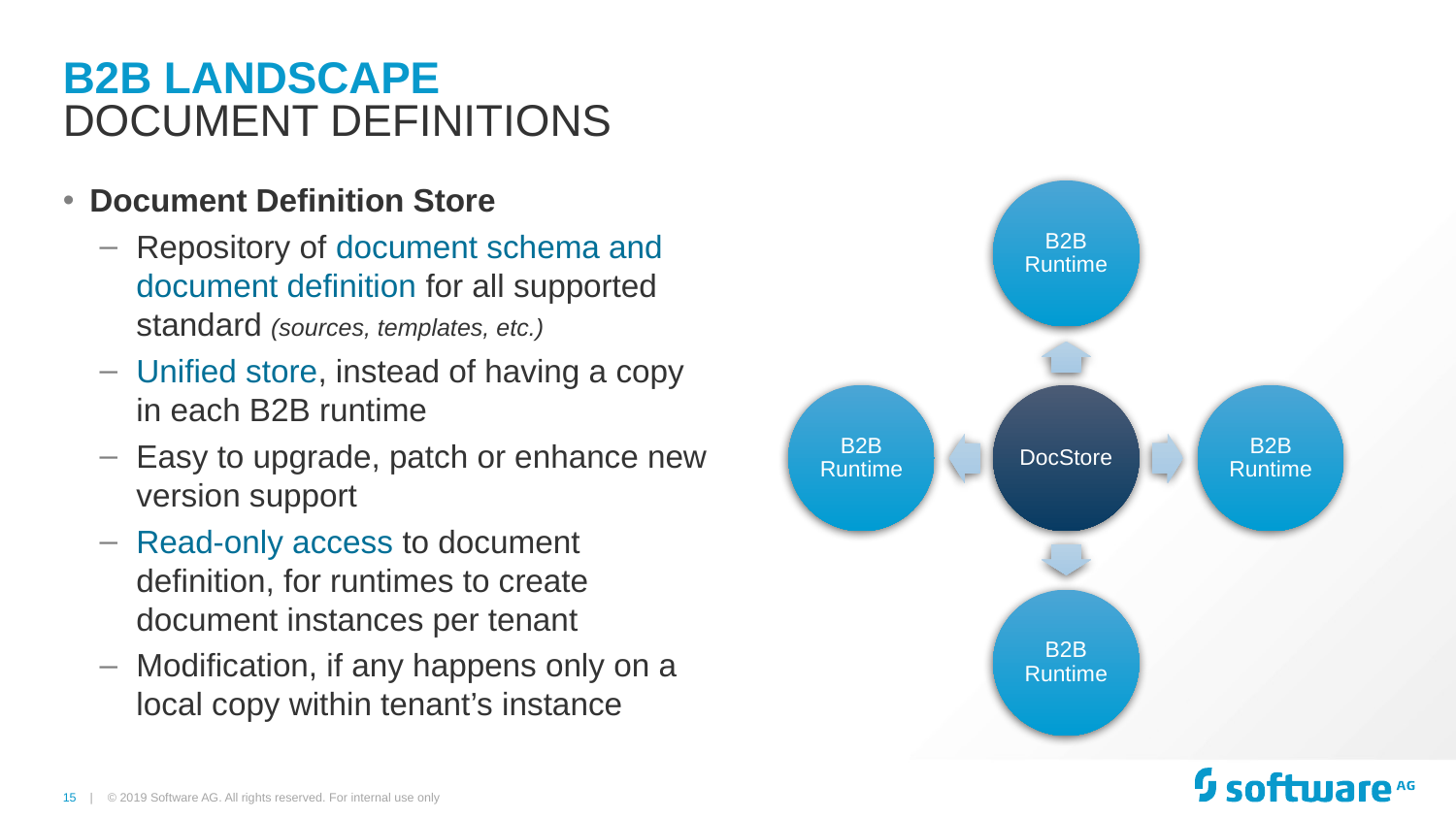

# B2B Landscape
Document Definitions
Document Definition Store
Repository of document schema and document definition for all supported standard (sources, templates, etc.)
Unified store, instead of having a copy in each B2B runtime
Easy to upgrade, patch or enhance new version support
Read-only access to document definition, for runtimes to create document instances per tenant
Modification, if any happens only on a local copy within tenant’s instance
DocStore

B2B Runtime

B2B Runtime

B2B Runtime

B2B Runtime
© 2019 Software AG. All rights reserved. For internal use only